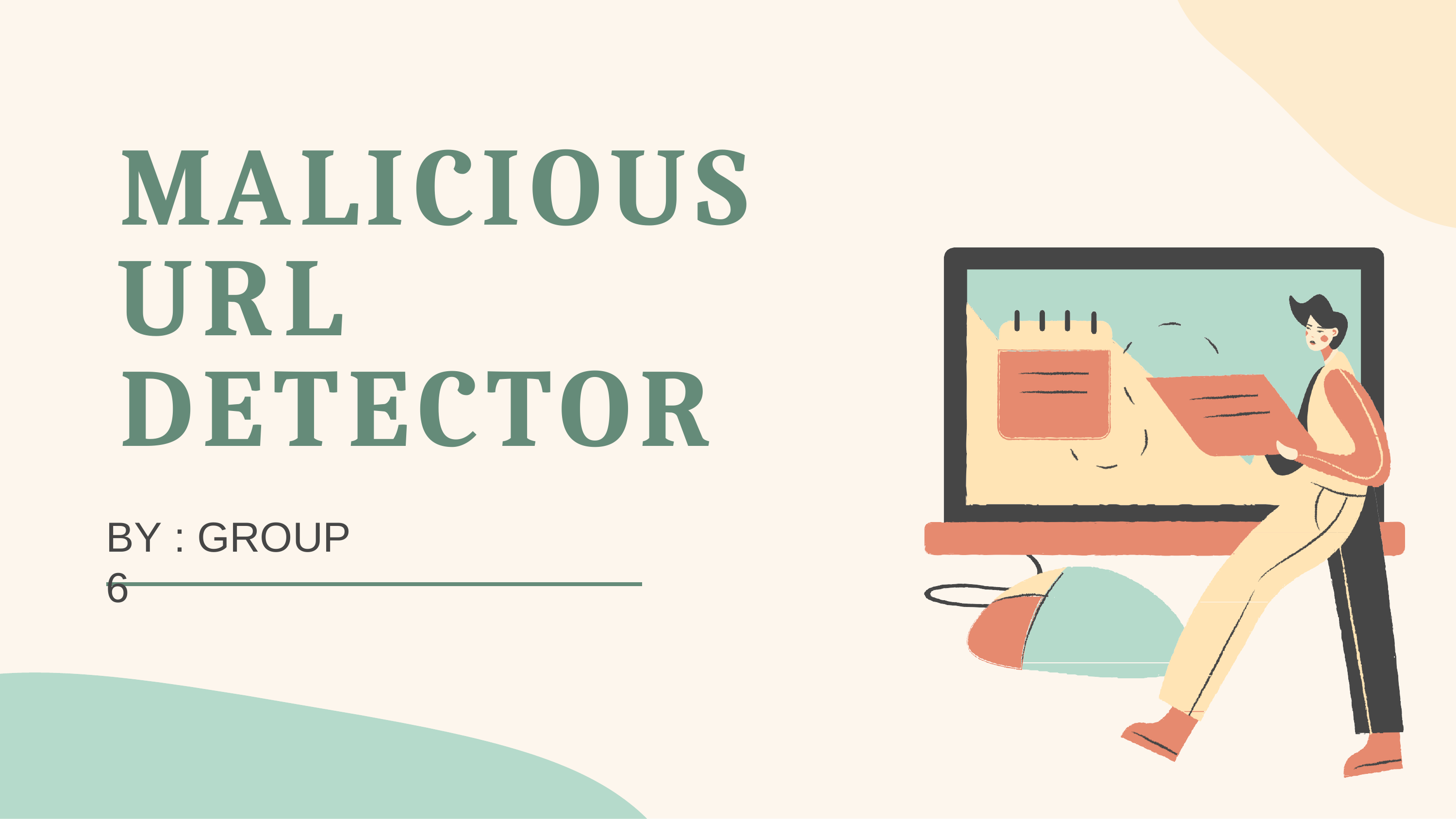

# MALICIOUS URL DETECTOR
BY : GROUP 6